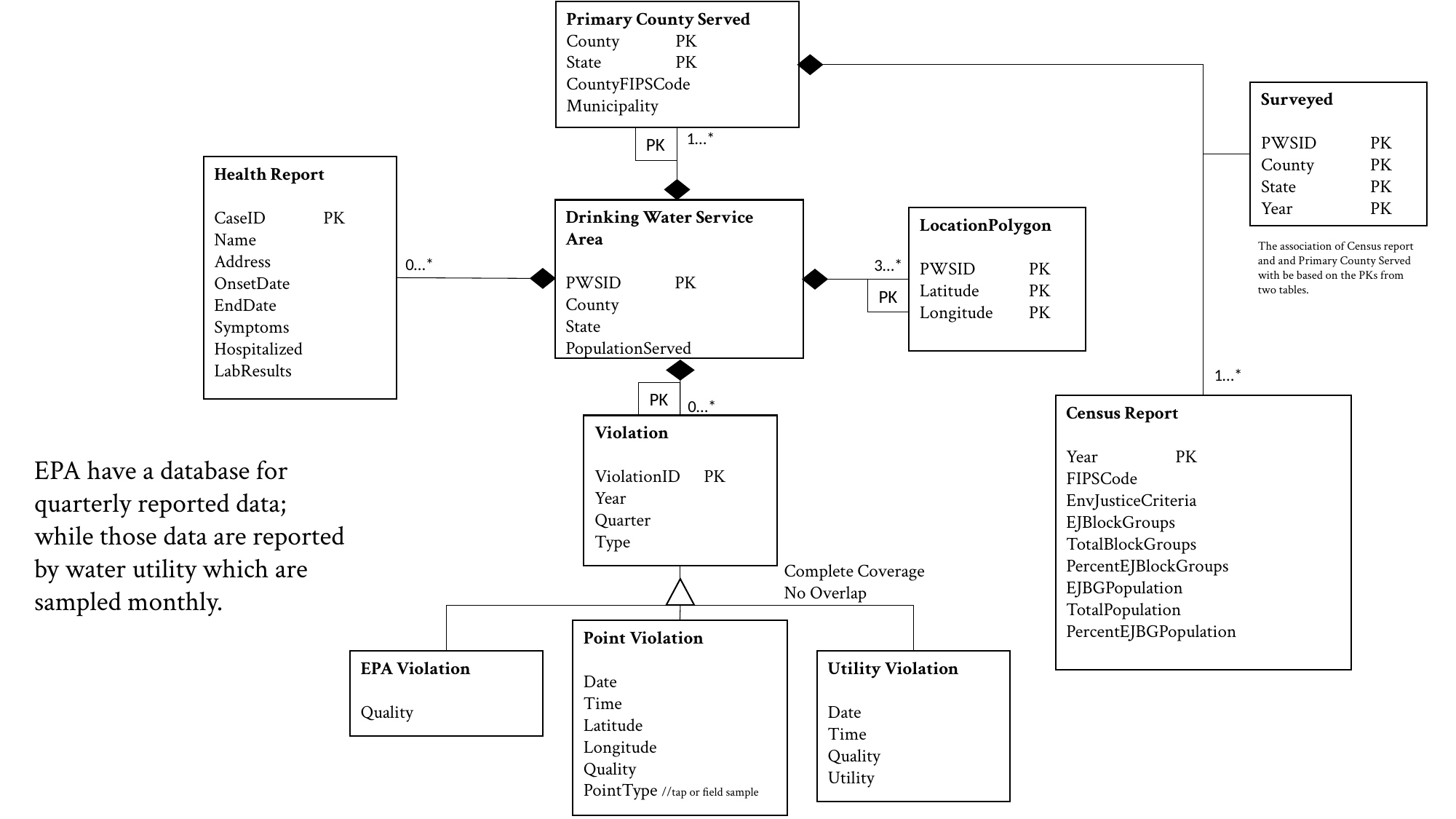

Primary County Served
County	PK
State	PK
CountyFIPSCode
Municipality

Surveyed

PWSID 	PK
County	PK
State	PK
Year	PK
1…*
PK
Health Report

CaseID	PK
Name
Address
OnsetDate
EndDate
Symptoms
Hospitalized
LabResults

Drinking Water Service Area

PWSID 	PK
County
State
PopulationServed

LocationPolygon

PWSID 	PK
Latitude	PK
Longitude 	PK
The association of Census report and and Primary County Served with be based on the PKs from two tables.
0…*
3…*

PK
1…*

PK
0…*
Census Report

Year	PK
FIPSCode
EnvJusticeCriteria
EJBlockGroups
TotalBlockGroups
PercentEJBlockGroups
EJBGPopulation
TotalPopulation
PercentEJBGPopulation
Violation

ViolationID	PK
Year
Quarter
Type
EPA have a database for quarterly reported data; while those data are reported by water utility which are sampled monthly.
Complete Coverage
No Overlap

Point Violation

Date
Time
Latitude
Longitude
Quality
PointType //tap or field sample

EPA Violation

Quality
Utility Violation

Date
Time
Quality
Utility